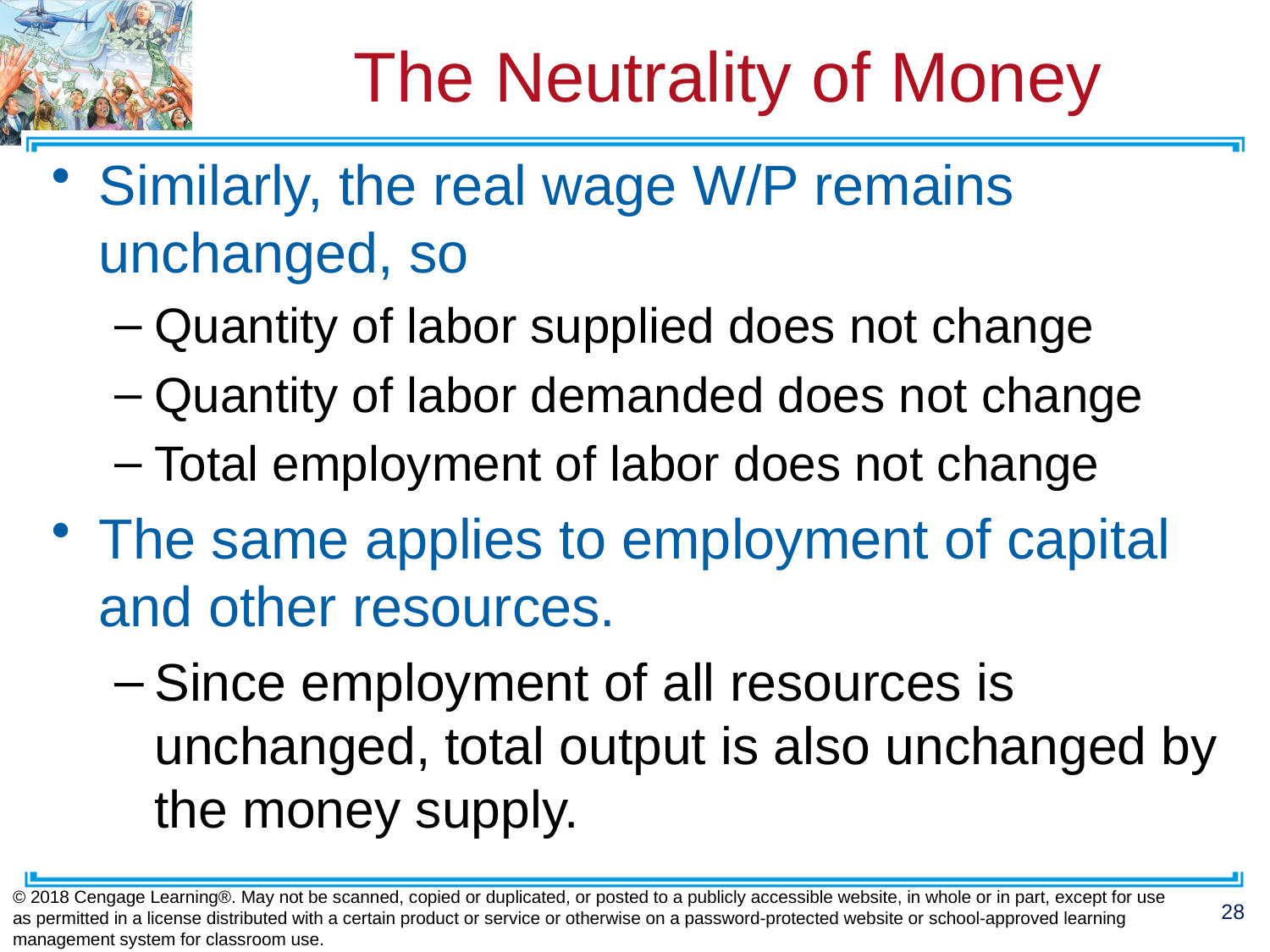

# The Neutrality of Money
Similarly, the real wage W/P remains unchanged, so
Quantity of labor supplied does not change
Quantity of labor demanded does not change
Total employment of labor does not change
The same applies to employment of capital and other resources.
Since employment of all resources is unchanged, total output is also unchanged by the money supply.
© 2018 Cengage Learning®. May not be scanned, copied or duplicated, or posted to a publicly accessible website, in whole or in part, except for use as permitted in a license distributed with a certain product or service or otherwise on a password-protected website or school-approved learning management system for classroom use.
28